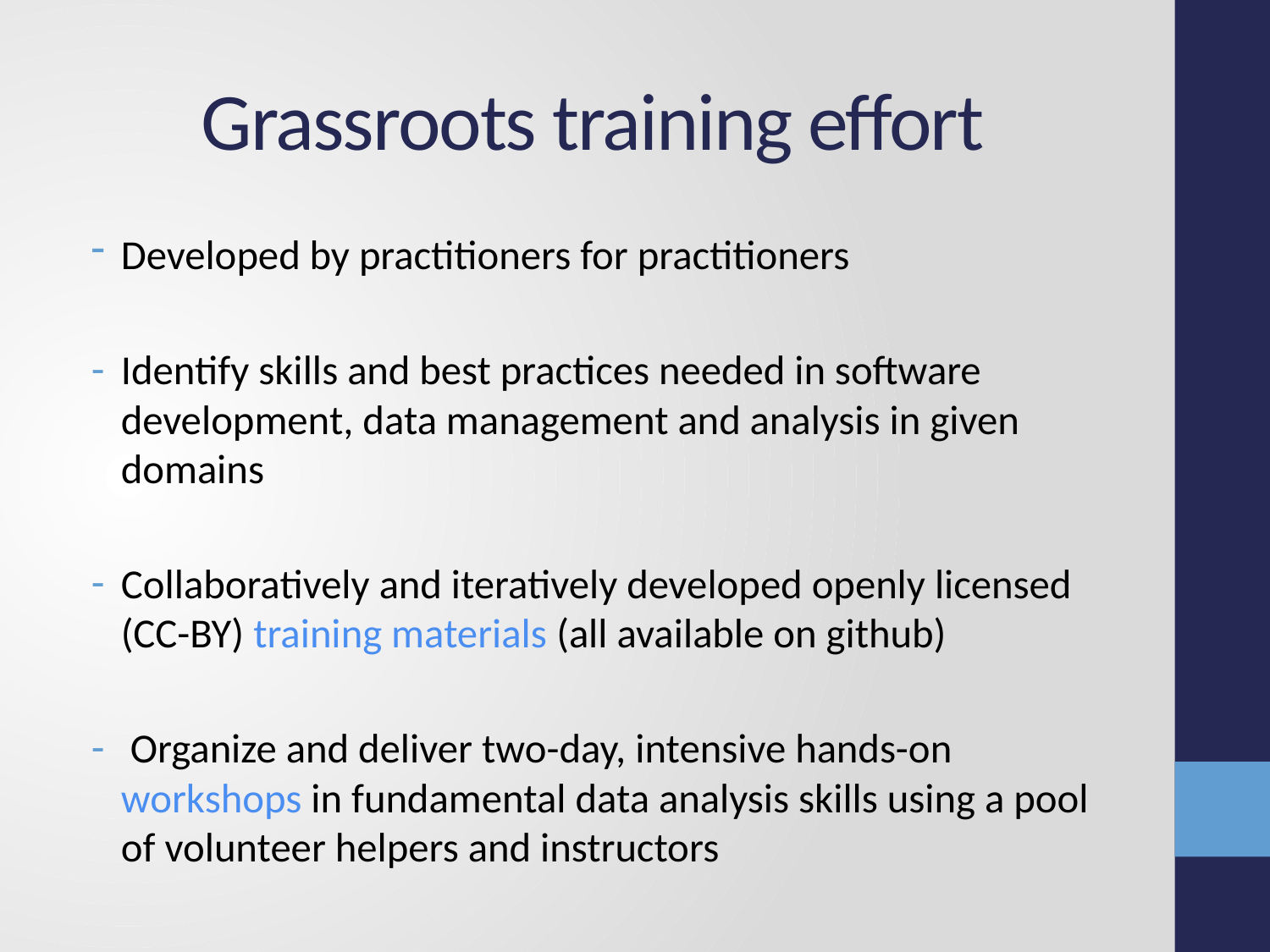

# Grassroots training effort
Developed by practitioners for practitioners

Identify skills and best practices needed in software development, data management and analysis in given domains

Collaboratively and iteratively developed openly licensed (CC-BY) training materials (all available on github)

 Organize and deliver two-day, intensive hands-on workshops in fundamental data analysis skills using a pool of volunteer helpers and instructors